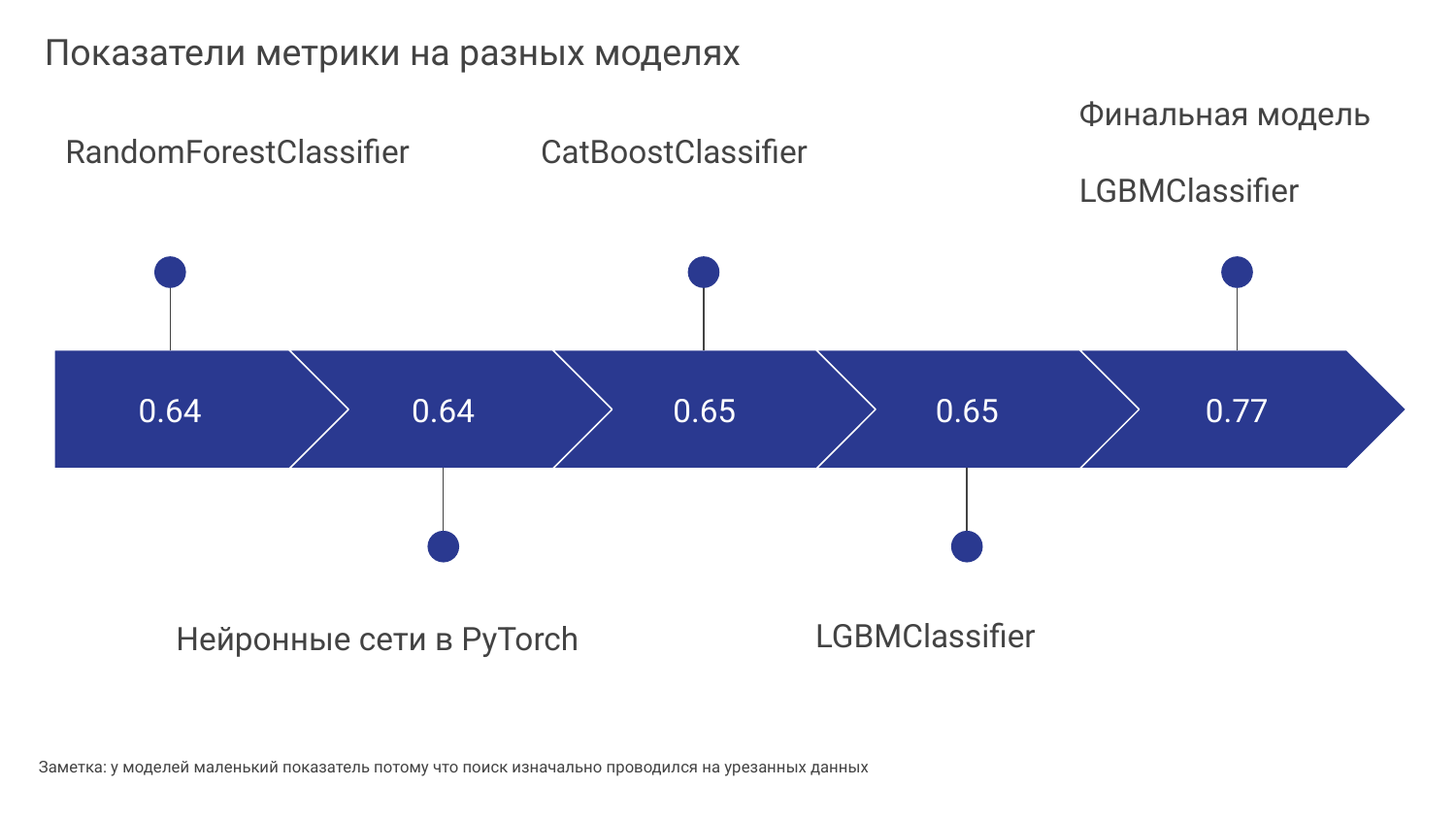

Показатели метрики на разных моделях
Финальная модель
LGBMClassifier

CatBoostClassifier

RandomForestClassifier

0.64
0.64
0.65
0.65
0.77

LGBMClassifier

Нейронные сети в PyTorch

Заметка: у моделей маленький показатель потому что поиск изначально проводился на урезанных данных